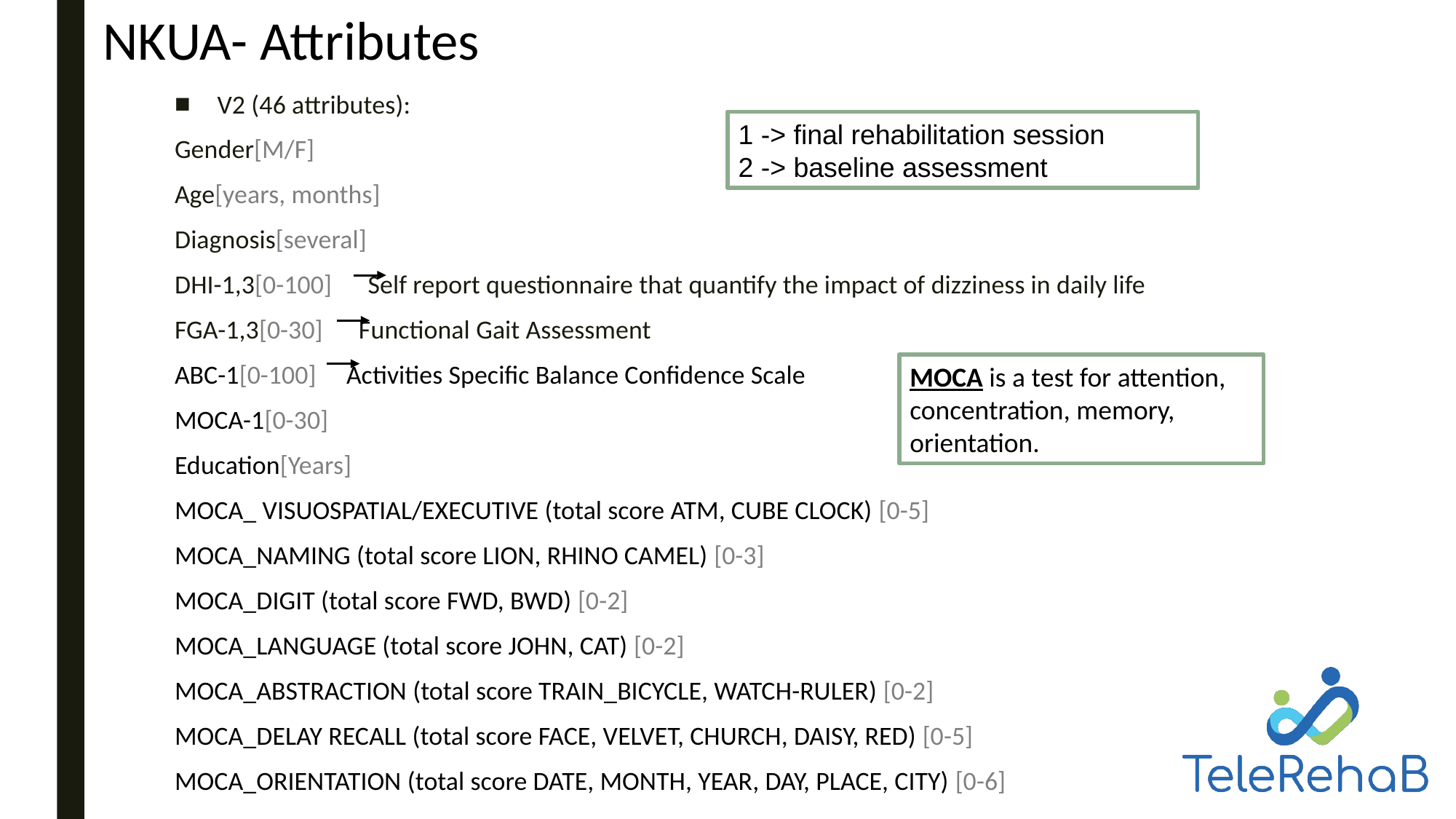

NKUA- Attributes
V2 (46 attributes):
Gender[M/F]
Age[years, months]
Diagnosis[several]
DHI-1,3[0-100]      Self report questionnaire that quantify the impact of dizziness in daily life
FGA-1,3[0-30]      Functional Gait Assessment
ABC-1[0-100]     Activities Specific Balance Confidence Scale
MOCA-1[0-30]
Education[Years]
MOCA_ VISUOSPATIAL/EXECUTIVE (total score ATM, CUBE CLOCK) [0-5]
MOCA_NAMING (total score LION, RHINO CAMEL) [0-3]
MOCA_DIGIT (total score FWD, BWD) [0-2]
MOCA_LANGUAGE (total score JOHN, CAT) [0-2]
MOCA_ABSTRACTION (total score TRAIN_BICYCLE, WATCH-RULER) [0-2]
MOCA_DELAY RECALL (total score FACE, VELVET, CHURCH, DAISY, RED) [0-5]
MOCA_ORIENTATION (total score DATE, MONTH, YEAR, DAY, PLACE, CITY) [0-6]
1 -> final rehabilitation session
2 -> baseline assessment
MOCA is a test for attention, concentration, memory, orientation.